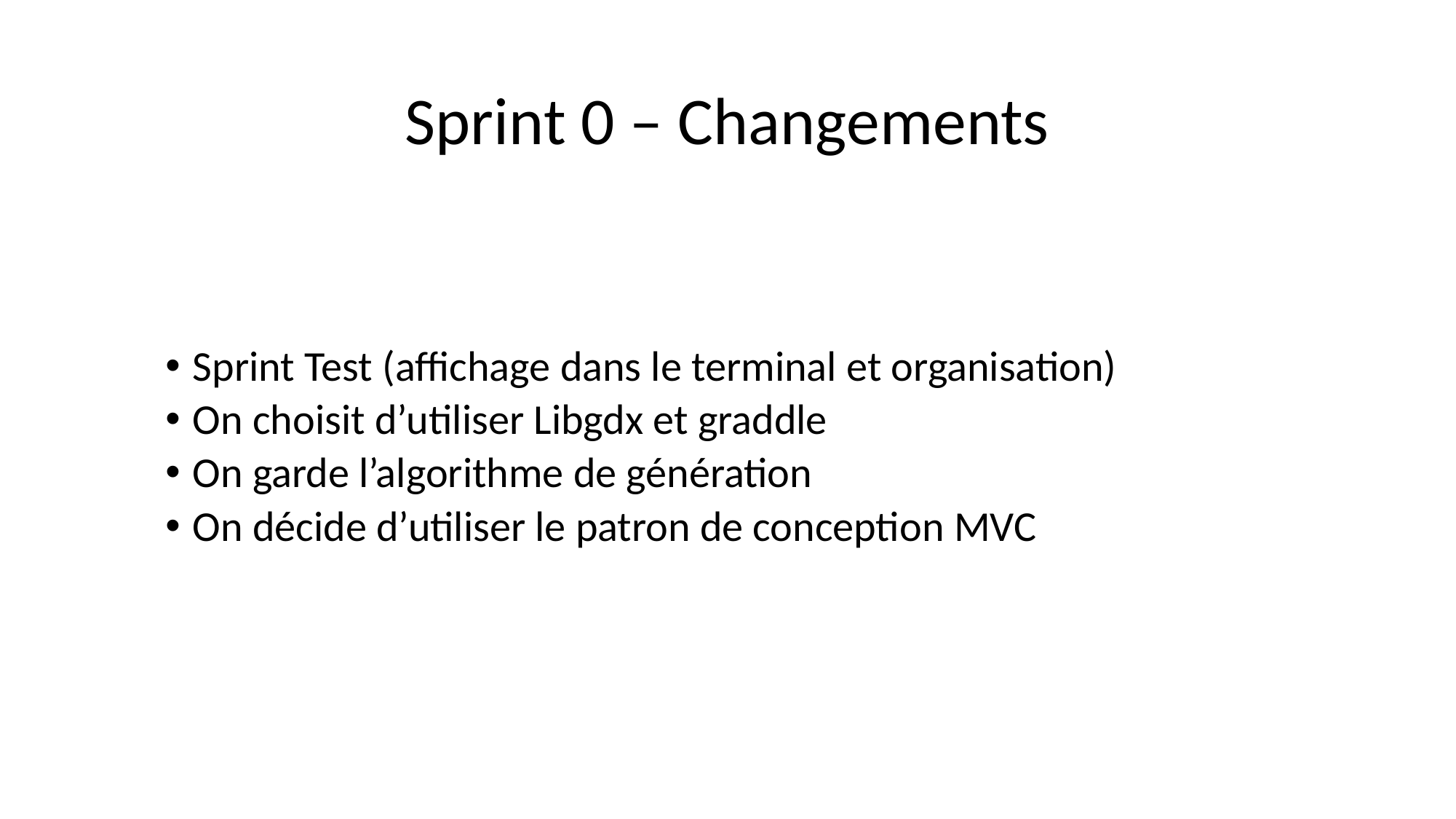

# Sprint 0 – Changements
Sprint Test (affichage dans le terminal et organisation)
On choisit d’utiliser Libgdx et graddle
On garde l’algorithme de génération
On décide d’utiliser le patron de conception MVC